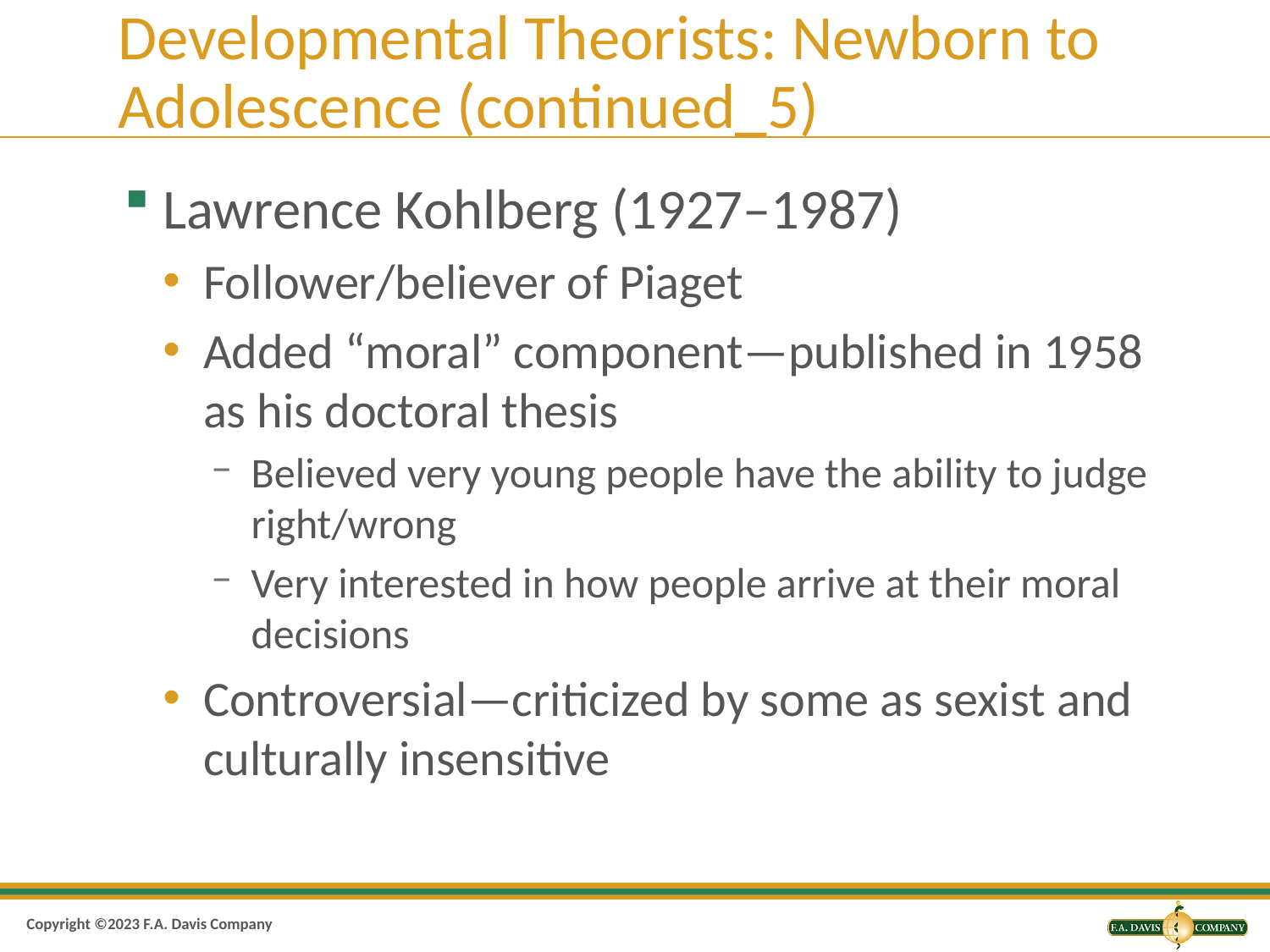

# Developmental Theorists: Newborn to Adolescence (continued_5)
Lawrence Kohlberg (1927–1987)
Follower/believer of Piaget
Added “moral” component—published in 1958 as his doctoral thesis
Believed very young people have the ability to judge right/wrong
Very interested in how people arrive at their moral decisions
Controversial—criticized by some as sexist and culturally insensitive